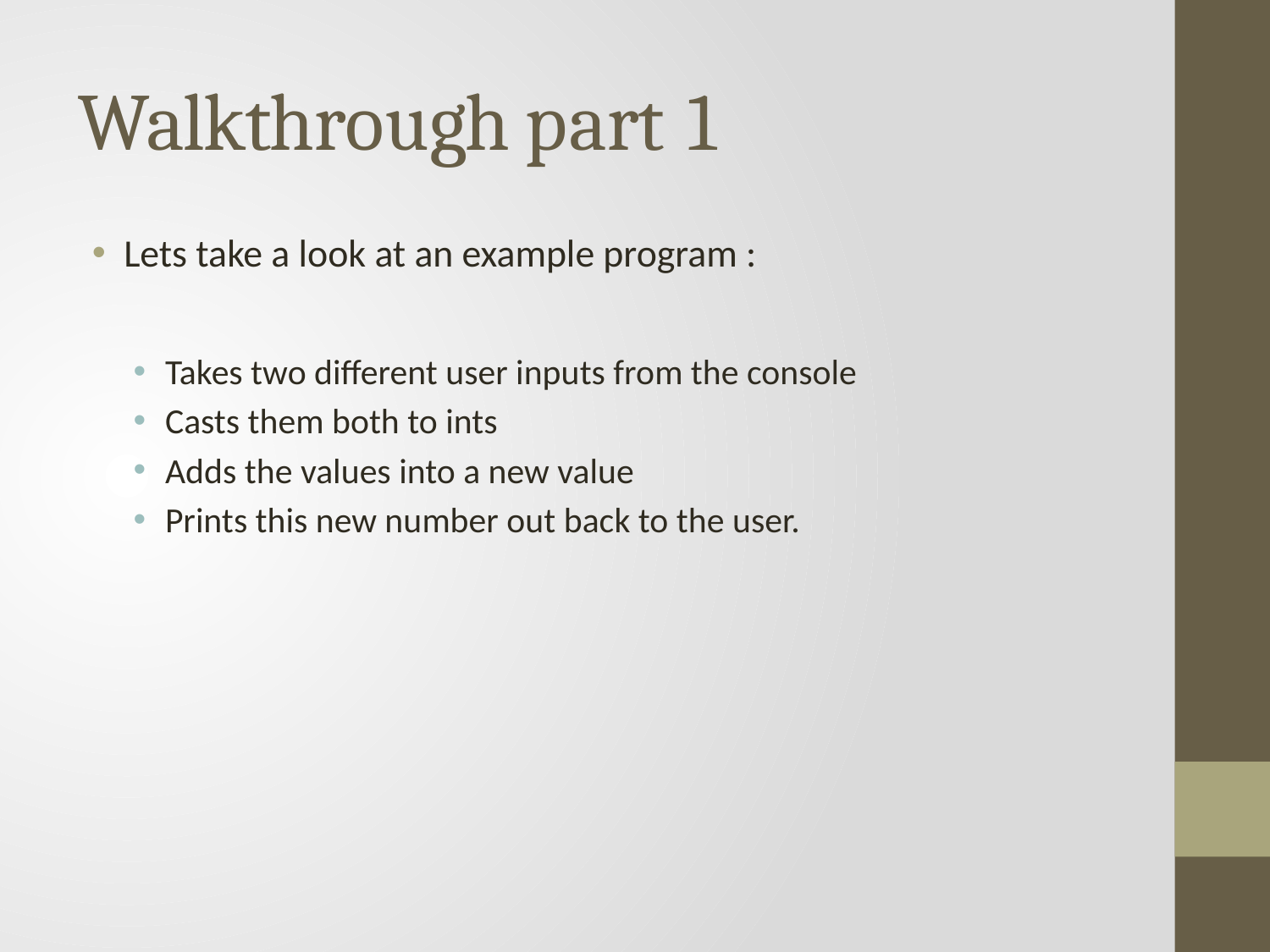

# Walkthrough part 1
Lets take a look at an example program :

Takes two different user inputs from the console
Casts them both to ints
Adds the values into a new value
Prints this new number out back to the user.